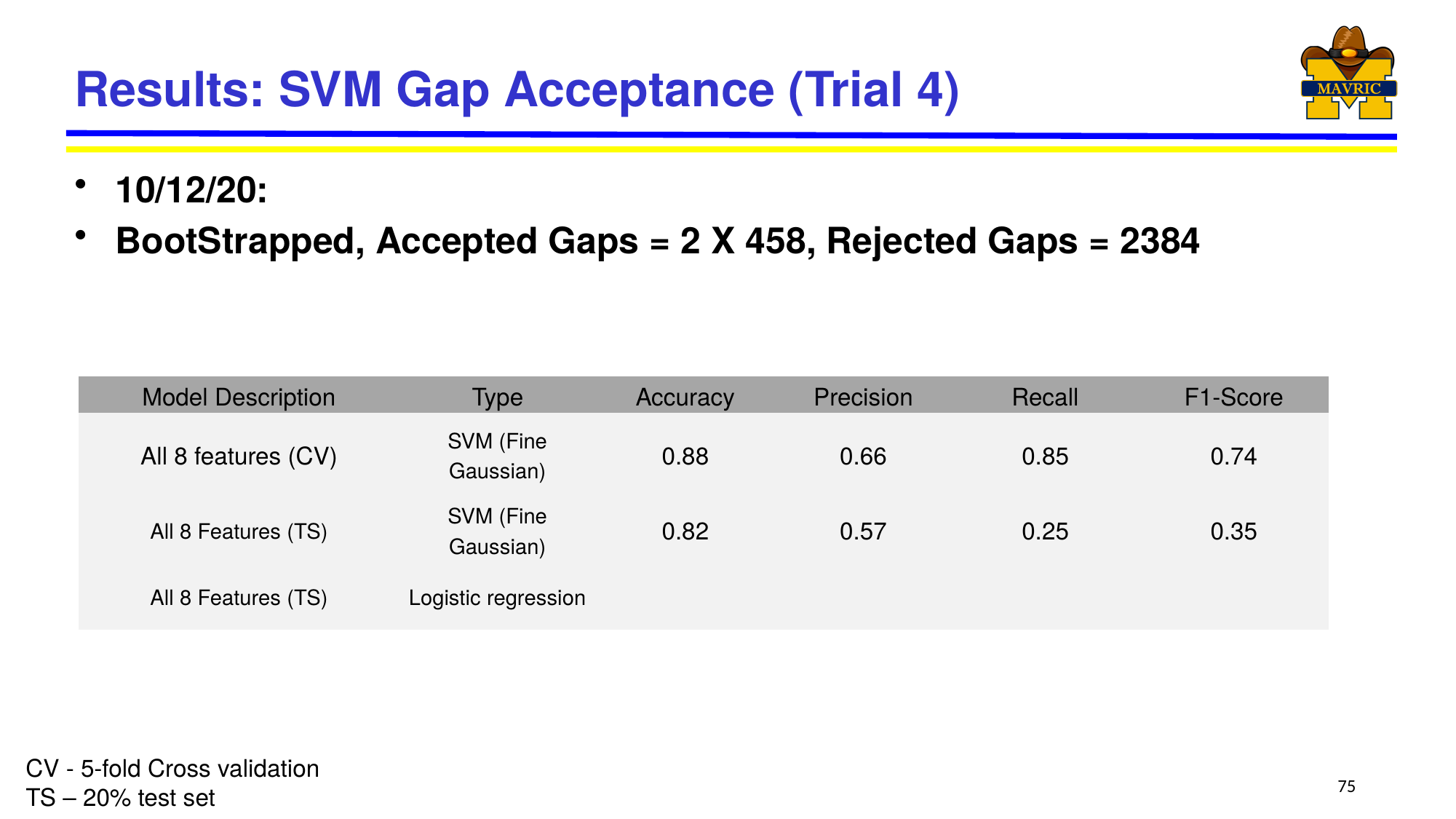

# Results: SVM Gap Acceptance (Trial 4)
10/12/20:
BootStrapped, Accepted Gaps = 2 X 458, Rejected Gaps = 2384
| Model Description | Type | Accuracy | Precision | Recall | F1-Score |
| --- | --- | --- | --- | --- | --- |
| All 8 features (CV) | SVM (Fine Gaussian) | 0.88 | 0.66 | 0.85 | 0.74 |
| All 8 Features (TS) | SVM (Fine Gaussian) | 0.82 | 0.57 | 0.25 | 0.35 |
| All 8 Features (TS) | Logistic regression |  |  |  |  |
CV - 5-fold Cross validation
TS – 20% test set
75